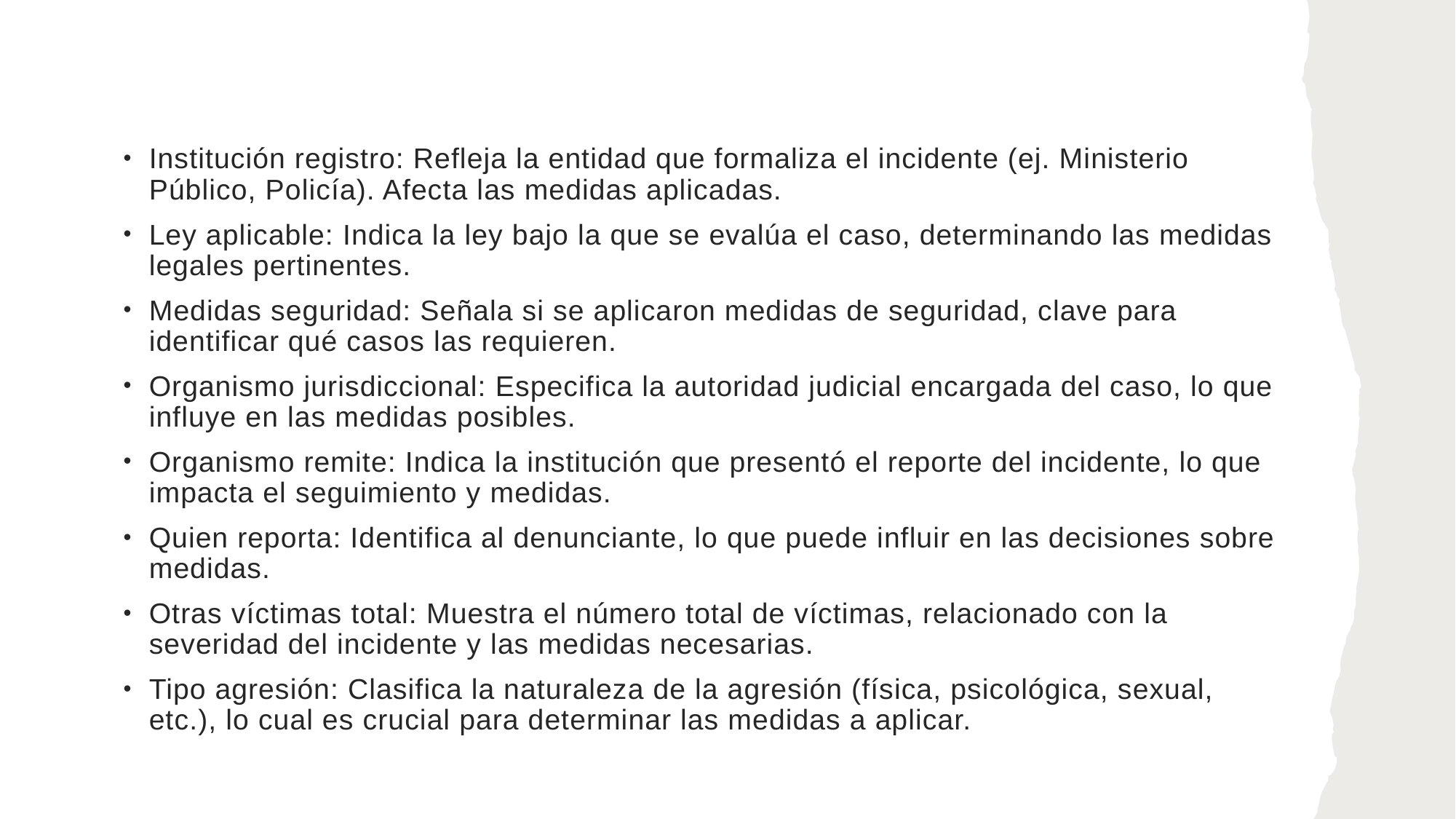

Institución registro: Refleja la entidad que formaliza el incidente (ej. Ministerio Público, Policía). Afecta las medidas aplicadas.
Ley aplicable: Indica la ley bajo la que se evalúa el caso, determinando las medidas legales pertinentes.
Medidas seguridad: Señala si se aplicaron medidas de seguridad, clave para identificar qué casos las requieren.
Organismo jurisdiccional: Especifica la autoridad judicial encargada del caso, lo que influye en las medidas posibles.
Organismo remite: Indica la institución que presentó el reporte del incidente, lo que impacta el seguimiento y medidas.
Quien reporta: Identifica al denunciante, lo que puede influir en las decisiones sobre medidas.
Otras víctimas total: Muestra el número total de víctimas, relacionado con la severidad del incidente y las medidas necesarias.
Tipo agresión: Clasifica la naturaleza de la agresión (física, psicológica, sexual, etc.), lo cual es crucial para determinar las medidas a aplicar.